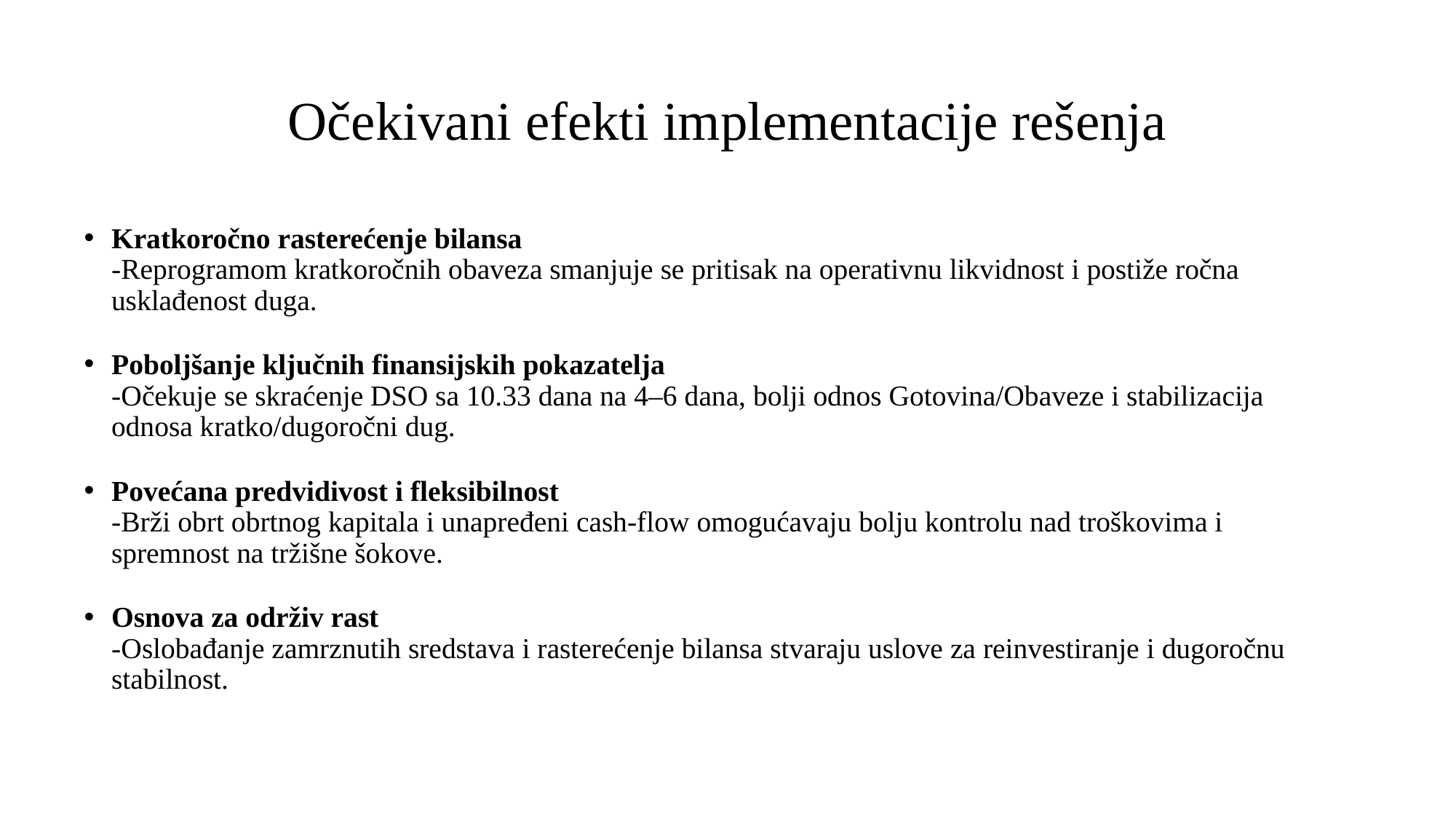

# Očekivani efekti implementacije rešenja
Kratkoročno rasterećenje bilansa
-Reprogramom kratkoročnih obaveza smanjuje se pritisak na operativnu likvidnost i postiže ročna usklađenost duga.
Poboljšanje ključnih finansijskih pokazatelja
-Očekuje se skraćenje DSO sa 10.33 dana na 4–6 dana, bolji odnos Gotovina/Obaveze i stabilizacija odnosa kratko/dugoročni dug.
Povećana predvidivost i fleksibilnost
-Brži obrt obrtnog kapitala i unapređeni cash-flow omogućavaju bolju kontrolu nad troškovima i spremnost na tržišne šokove.
Osnova za održiv rast
-Oslobađanje zamrznutih sredstava i rasterećenje bilansa stvaraju uslove za reinvestiranje i dugoročnu stabilnost.